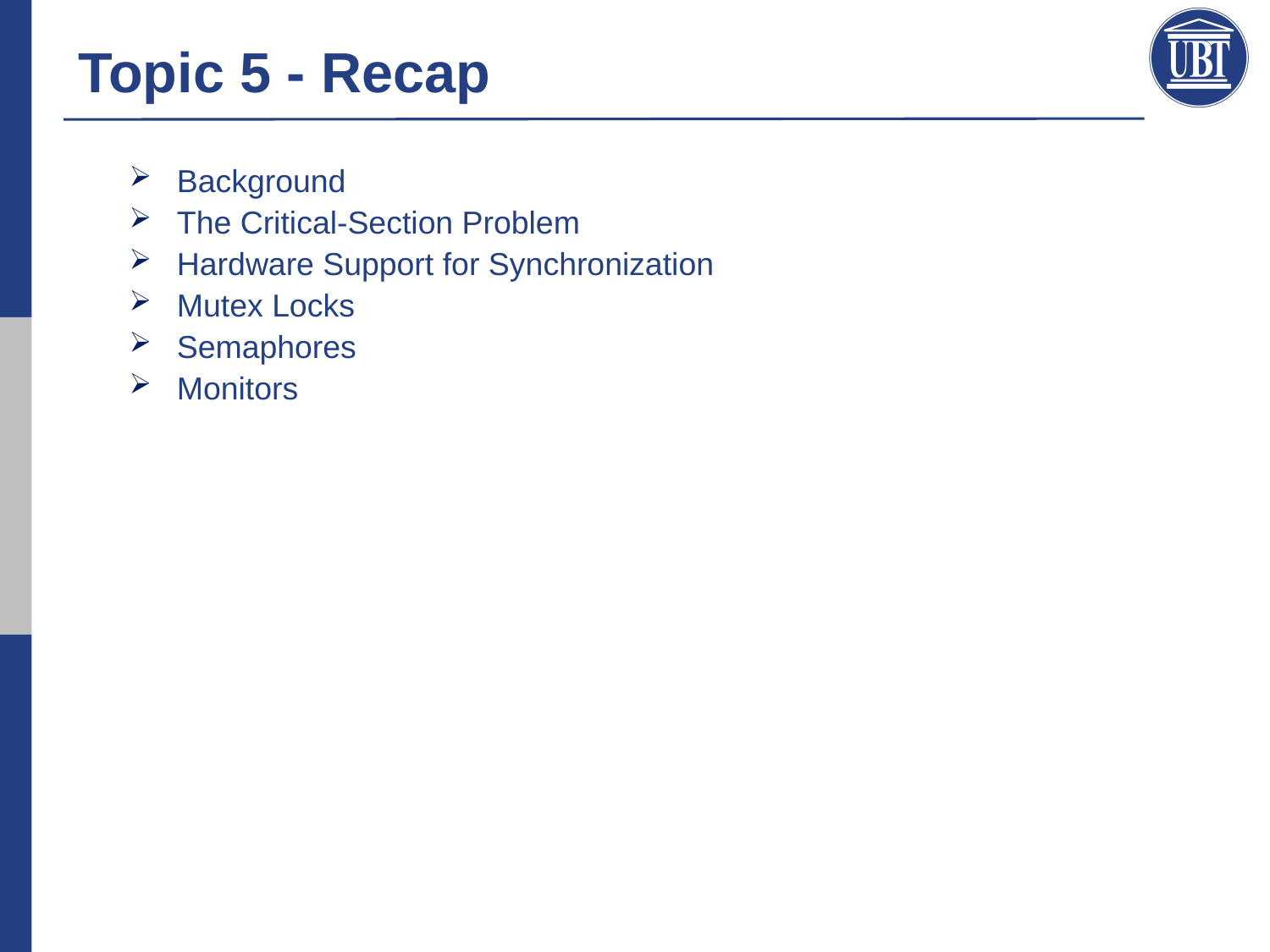

# Topic 5 - Recap
Background
The Critical-Section Problem
Hardware Support for Synchronization
Mutex Locks
Semaphores
Monitors